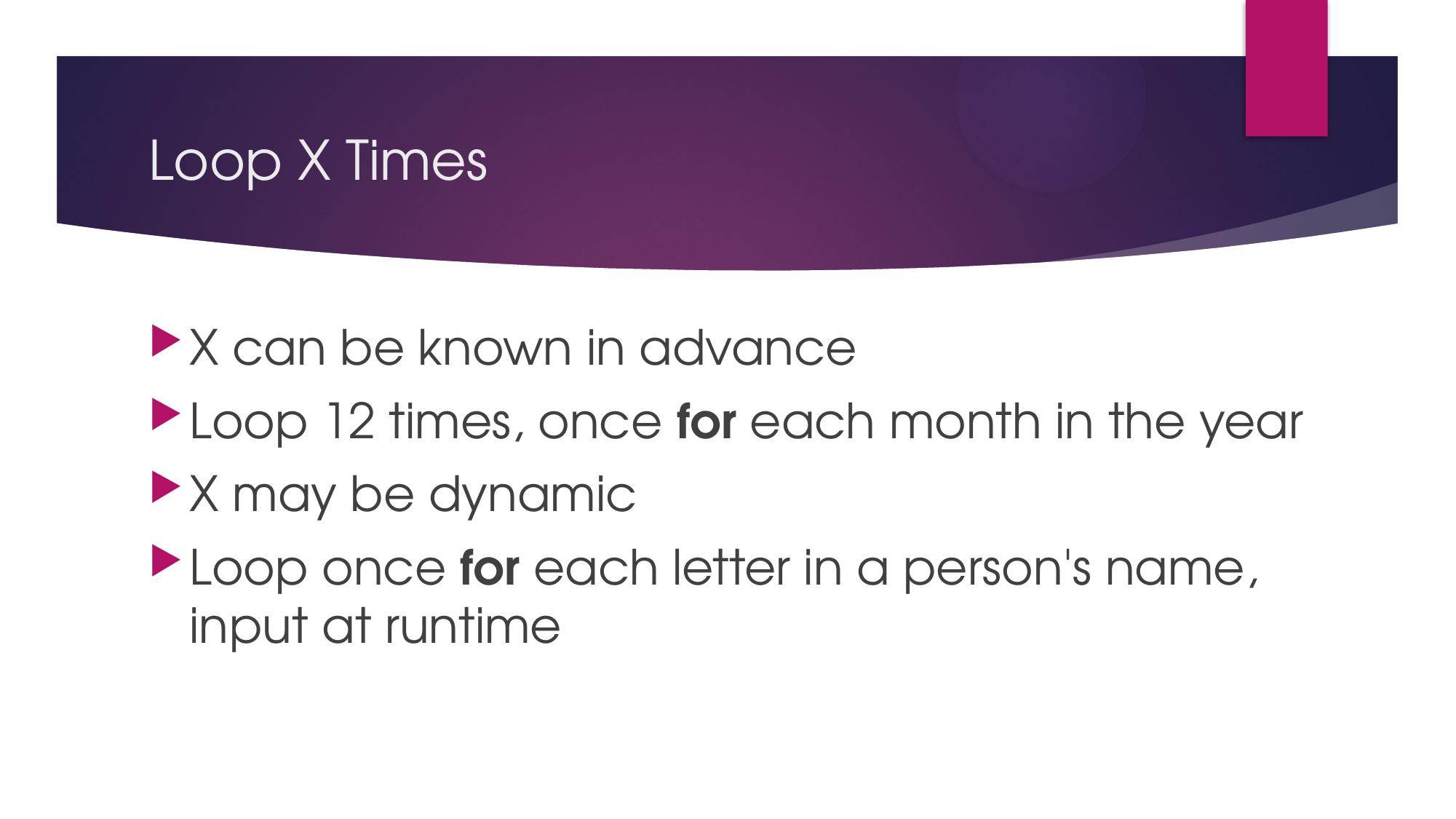

# Loop X Times
X can be known in advance
Loop 12 times, once for each month in the year
X may be dynamic
Loop once for each letter in a person's name, input at runtime